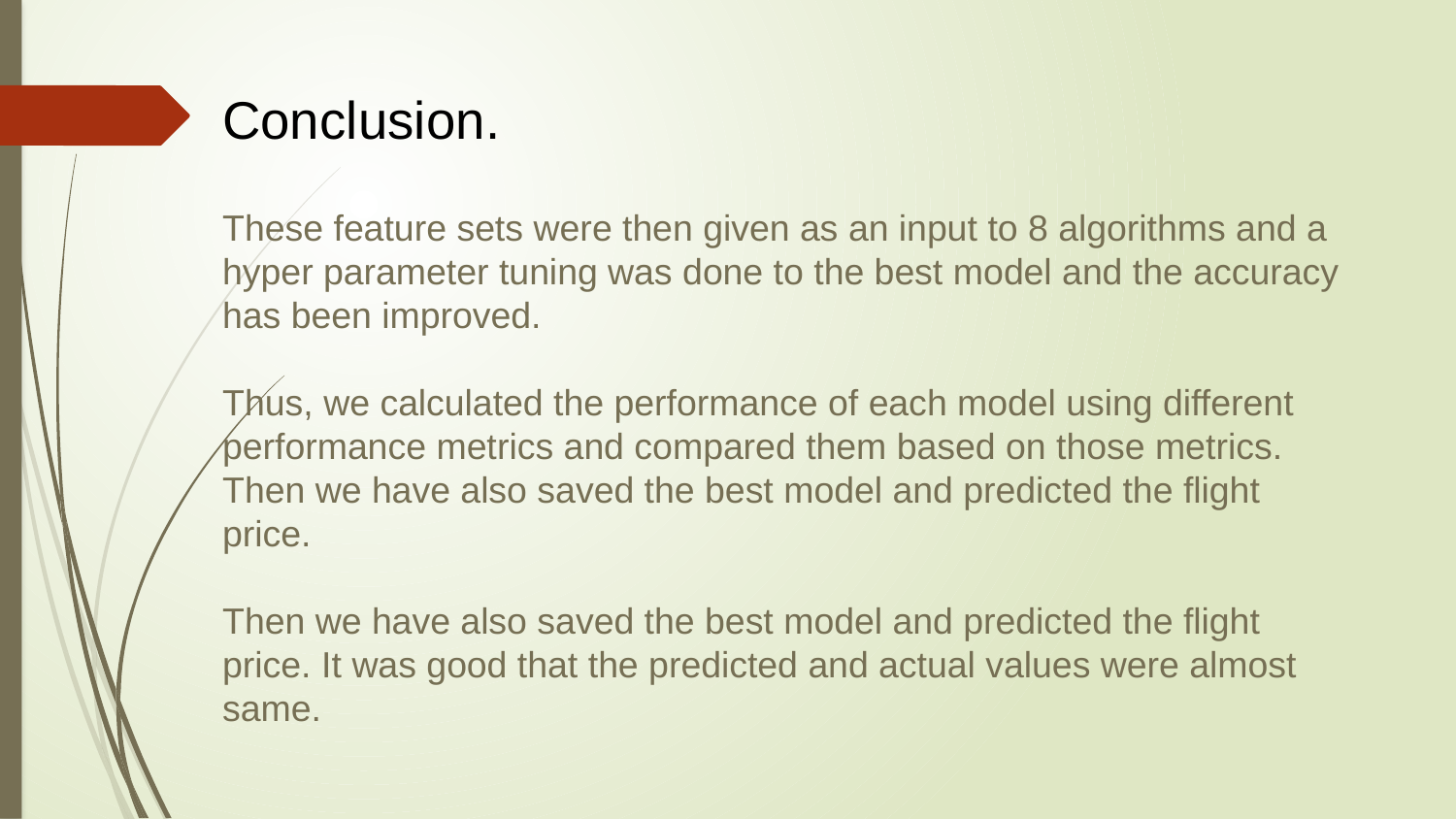

# Conclusion.
These feature sets were then given as an input to 8 algorithms and a hyper parameter tuning was done to the best model and the accuracy has been improved.

Thus, we calculated the performance of each model using different performance metrics and compared them based on those metrics. Then we have also saved the best model and predicted the flight price.

Then we have also saved the best model and predicted the flight price. It was good that the predicted and actual values were almost same.